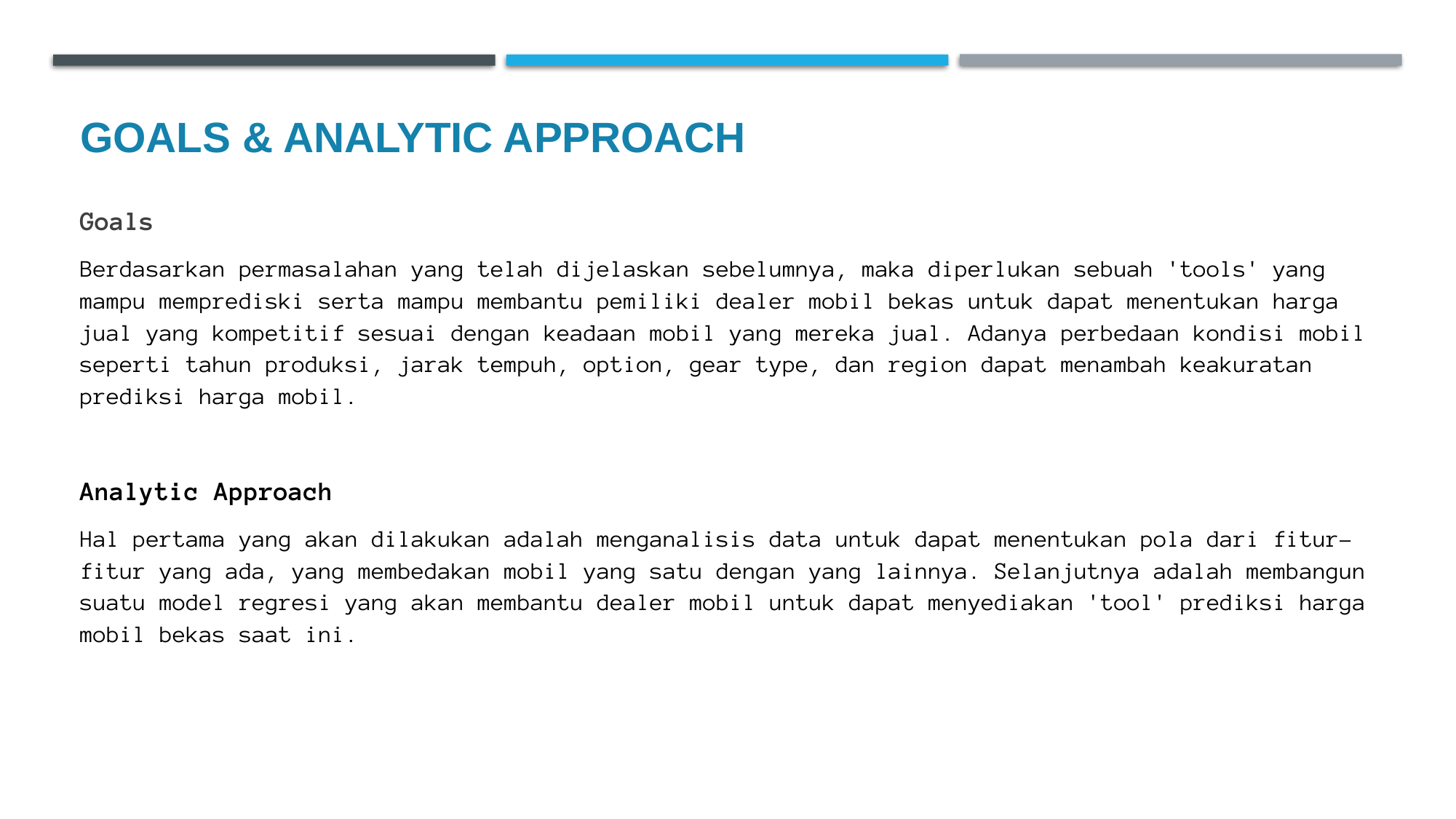

# Goals & Analytic approach
Goals
Berdasarkan permasalahan yang telah dijelaskan sebelumnya, maka diperlukan sebuah 'tools' yang mampu memprediski serta mampu membantu pemiliki dealer mobil bekas untuk dapat menentukan harga jual yang kompetitif sesuai dengan keadaan mobil yang mereka jual. Adanya perbedaan kondisi mobil seperti tahun produksi, jarak tempuh, option, gear type, dan region dapat menambah keakuratan prediksi harga mobil.

Analytic Approach
Hal pertama yang akan dilakukan adalah menganalisis data untuk dapat menentukan pola dari fitur-fitur yang ada, yang membedakan mobil yang satu dengan yang lainnya. Selanjutnya adalah membangun suatu model regresi yang akan membantu dealer mobil untuk dapat menyediakan 'tool' prediksi harga mobil bekas saat ini.